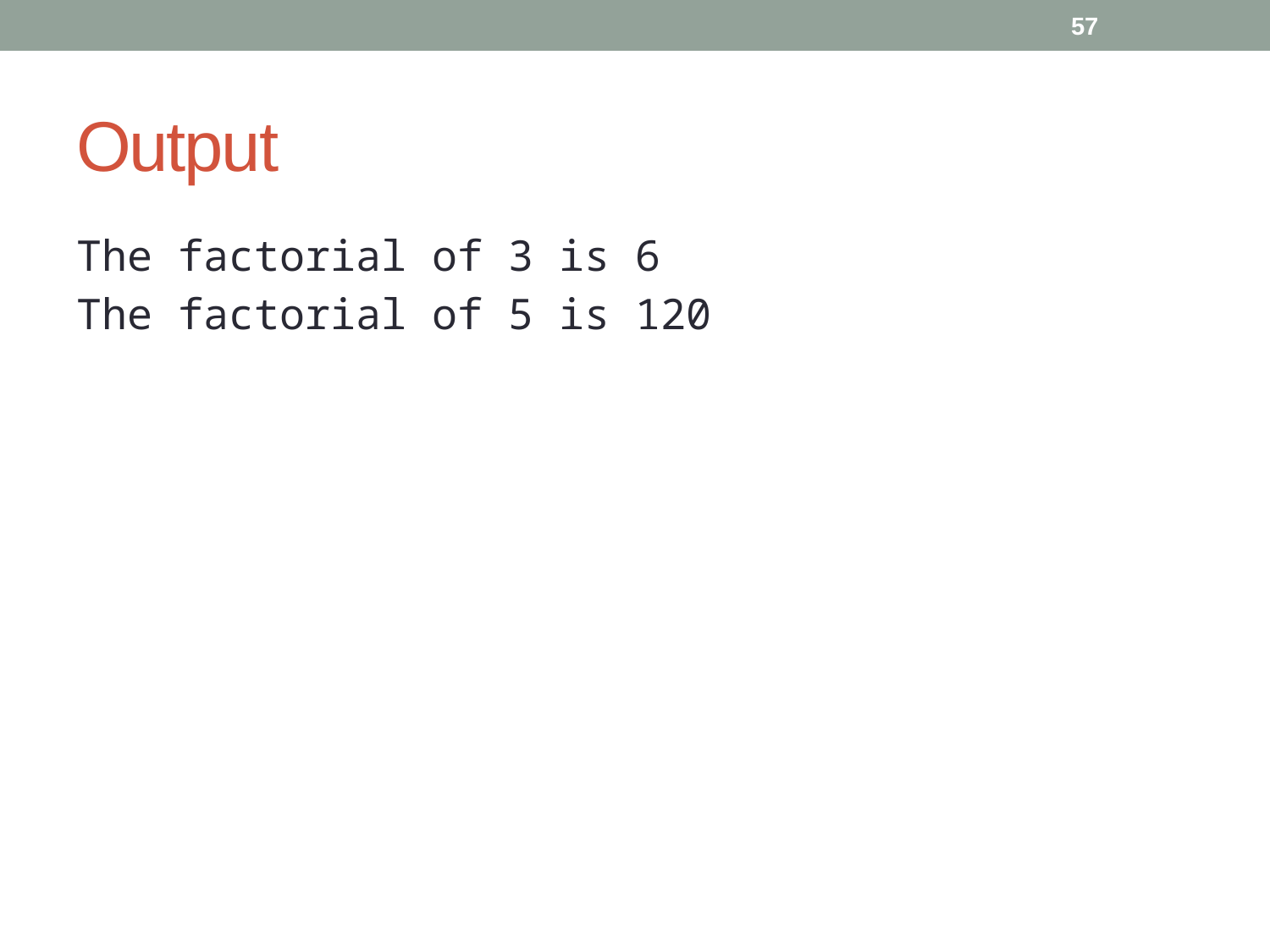

57
# Output
The factorial of 3 is 6
The factorial of 5 is 120